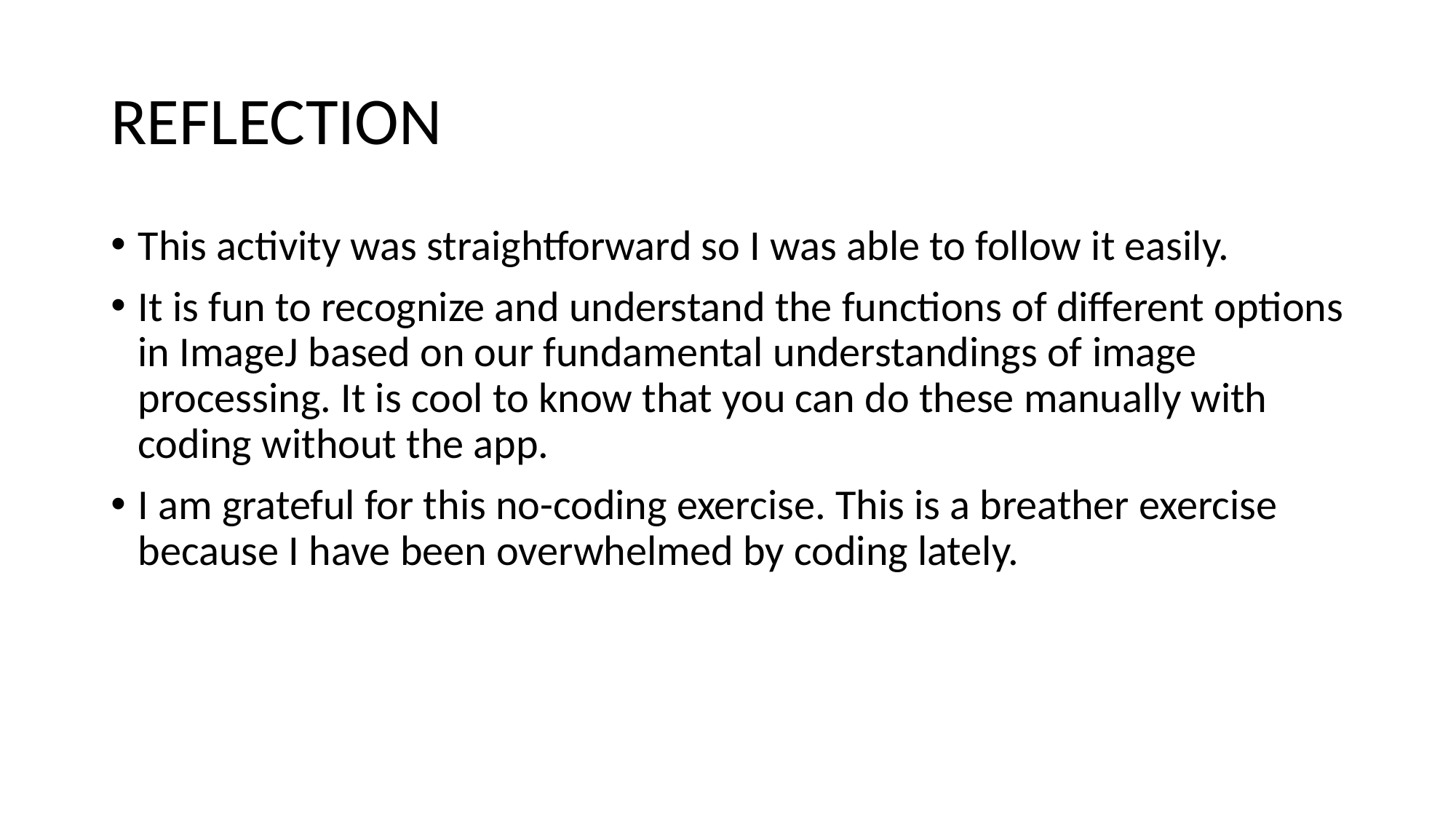

# REFLECTION
This activity was straightforward so I was able to follow it easily.
It is fun to recognize and understand the functions of different options in ImageJ based on our fundamental understandings of image processing. It is cool to know that you can do these manually with coding without the app.
I am grateful for this no-coding exercise. This is a breather exercise because I have been overwhelmed by coding lately.